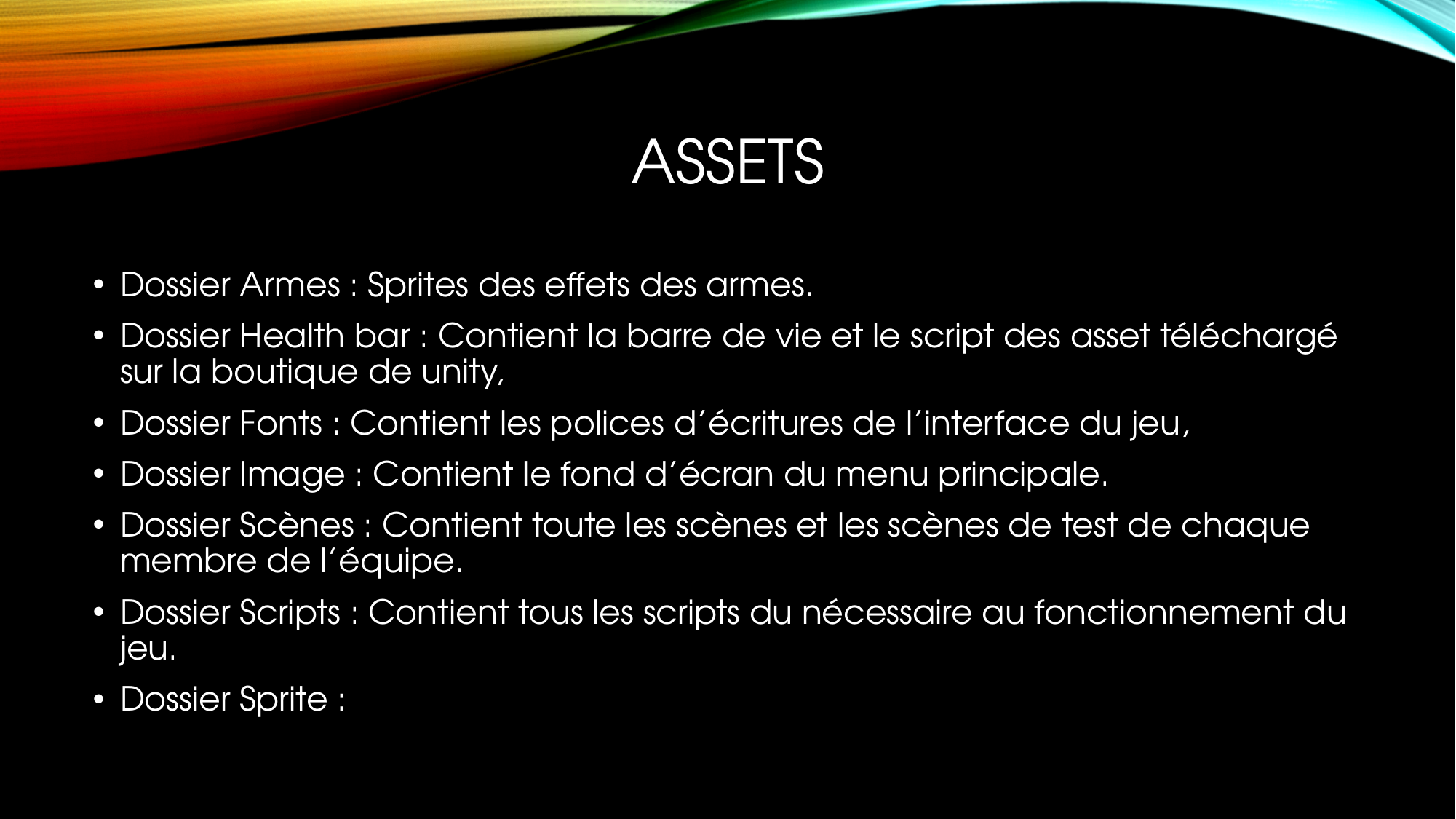

# Assets
Dossier Armes : Sprites des effets des armes.
Dossier Health bar : Contient la barre de vie et le script des asset téléchargé sur la boutique de unity,
Dossier Fonts : Contient les polices d’écritures de l’interface du jeu,
Dossier Image : Contient le fond d’écran du menu principale.
Dossier Scènes : Contient toute les scènes et les scènes de test de chaque membre de l’équipe.
Dossier Scripts : Contient tous les scripts du nécessaire au fonctionnement du jeu.
Dossier Sprite :